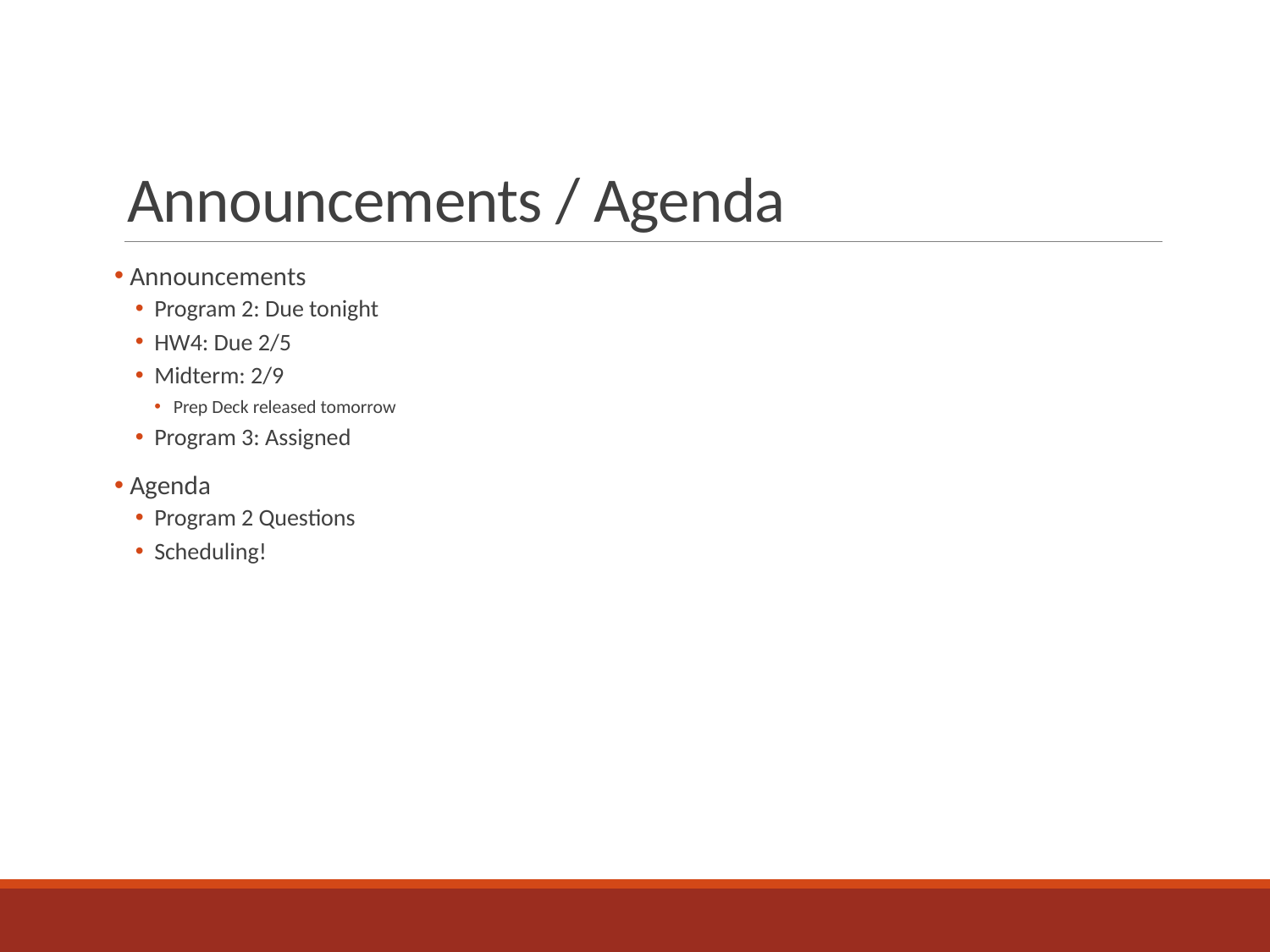

# Announcements / Agenda
 Announcements
Program 2: Due tonight
HW4: Due 2/5
Midterm: 2/9
Prep Deck released tomorrow
Program 3: Assigned
 Agenda
Program 2 Questions
Scheduling!